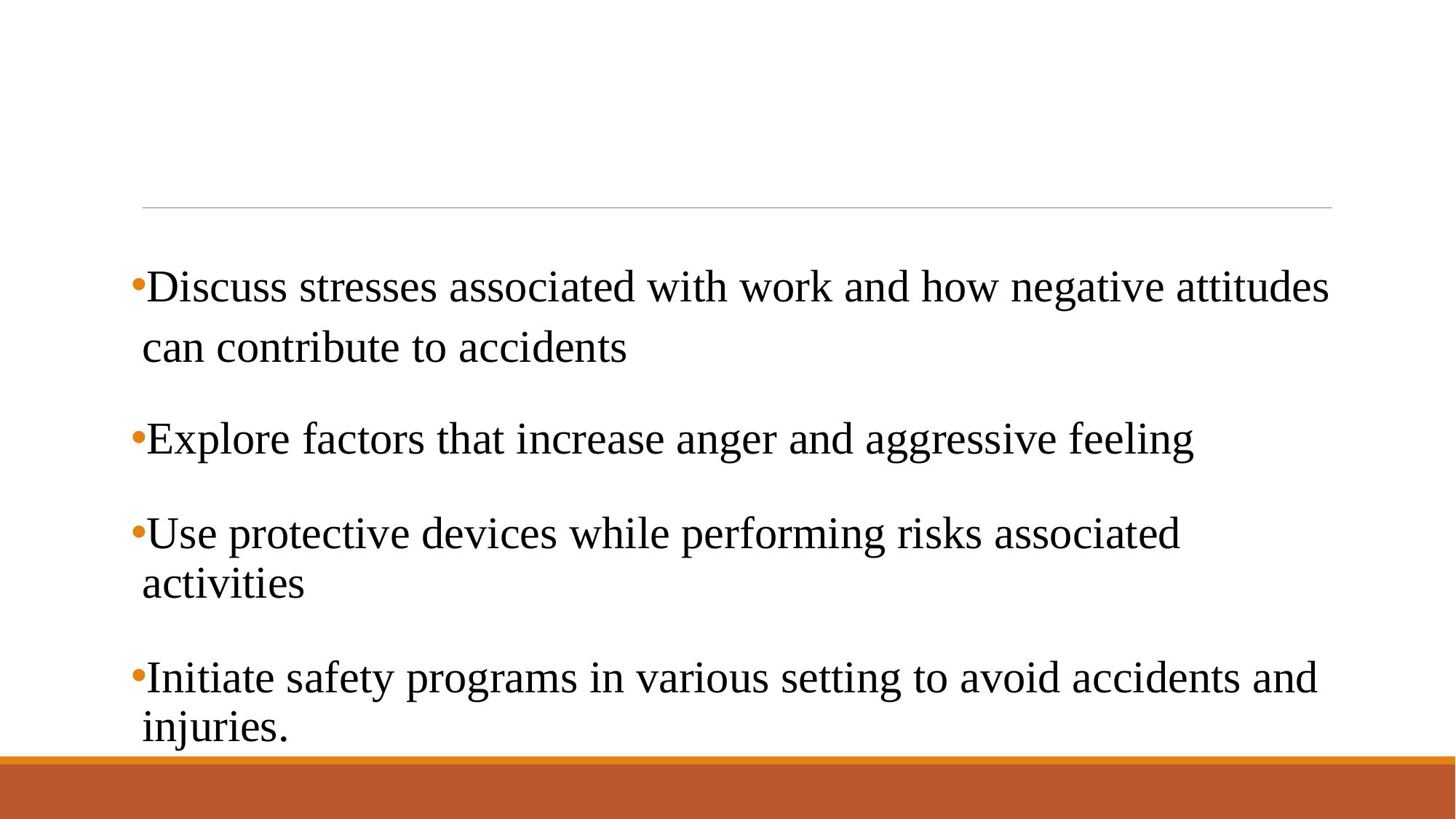

#

Discuss stresses associated with work and how negative attitudes can contribute to accidents

Explore factors that increase anger and aggressive feeling

Use protective devices while performing risks associated activities

Initiate safety programs in various setting to avoid accidents and injuries.